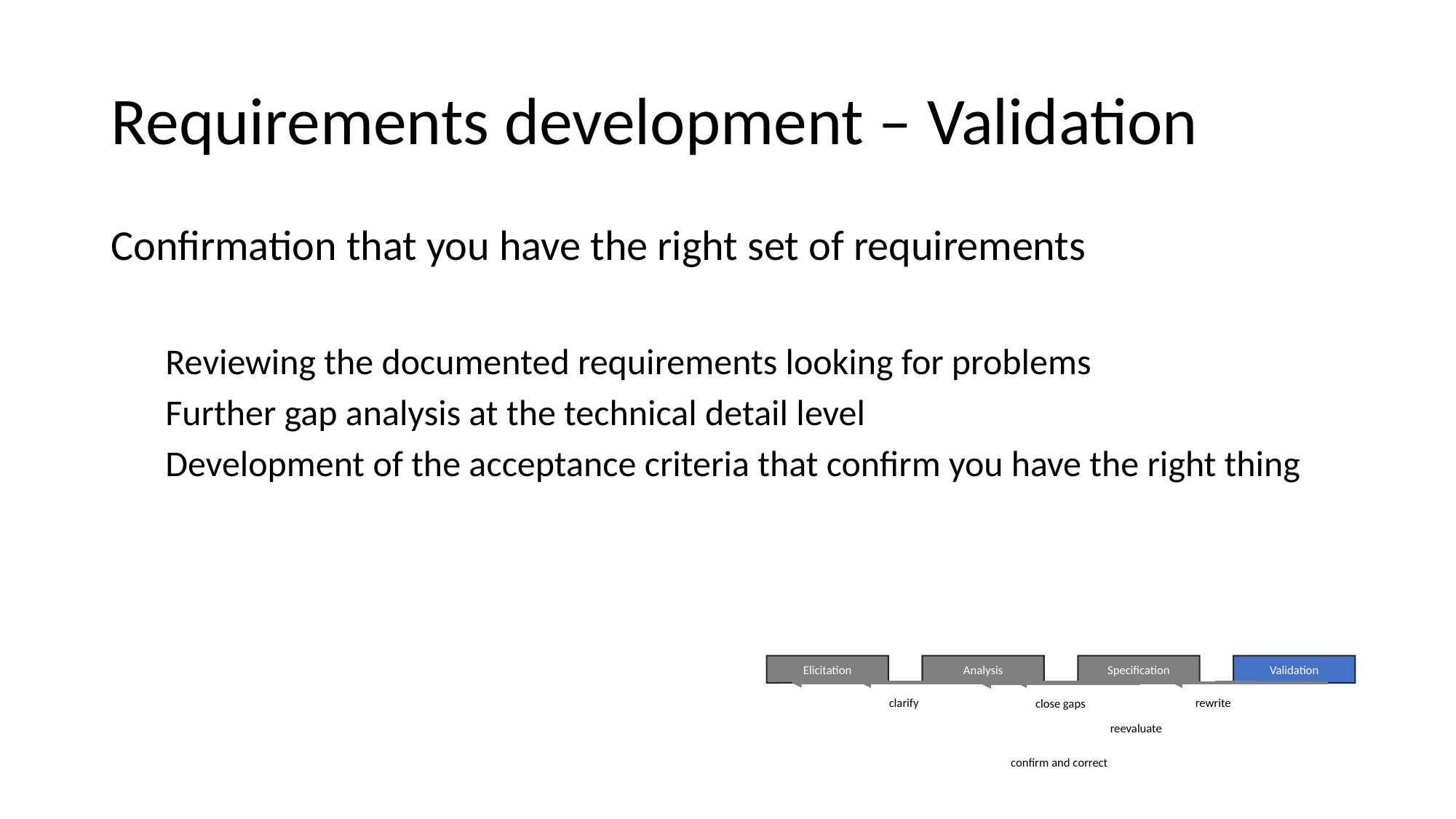

# Requirements development – Validation
Confirmation that you have the right set of requirements

Reviewing the documented requirements looking for problems
Further gap analysis at the technical detail level
Development of the acceptance criteria that confirm you have the right thing
Elicitation
Analysis
Specification
Validation
clarify
rewrite
close gaps
reevaluate
confirm and correct